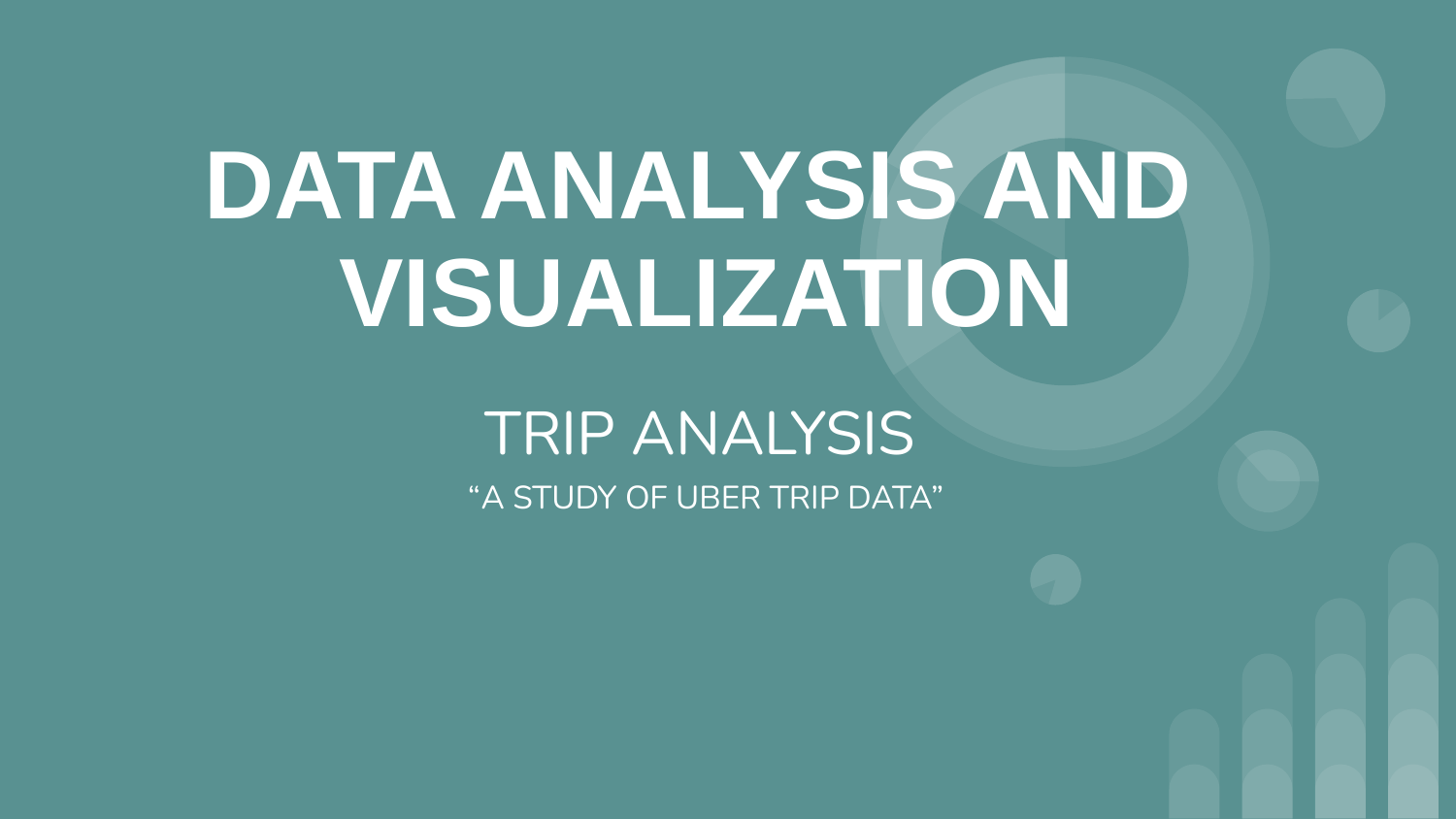

# DATA ANALYSIS AND
     VISUALIZATION
                                                   TRIP ANALYSIS
                                                 “A STUDY OF UBER TRIP DATA”